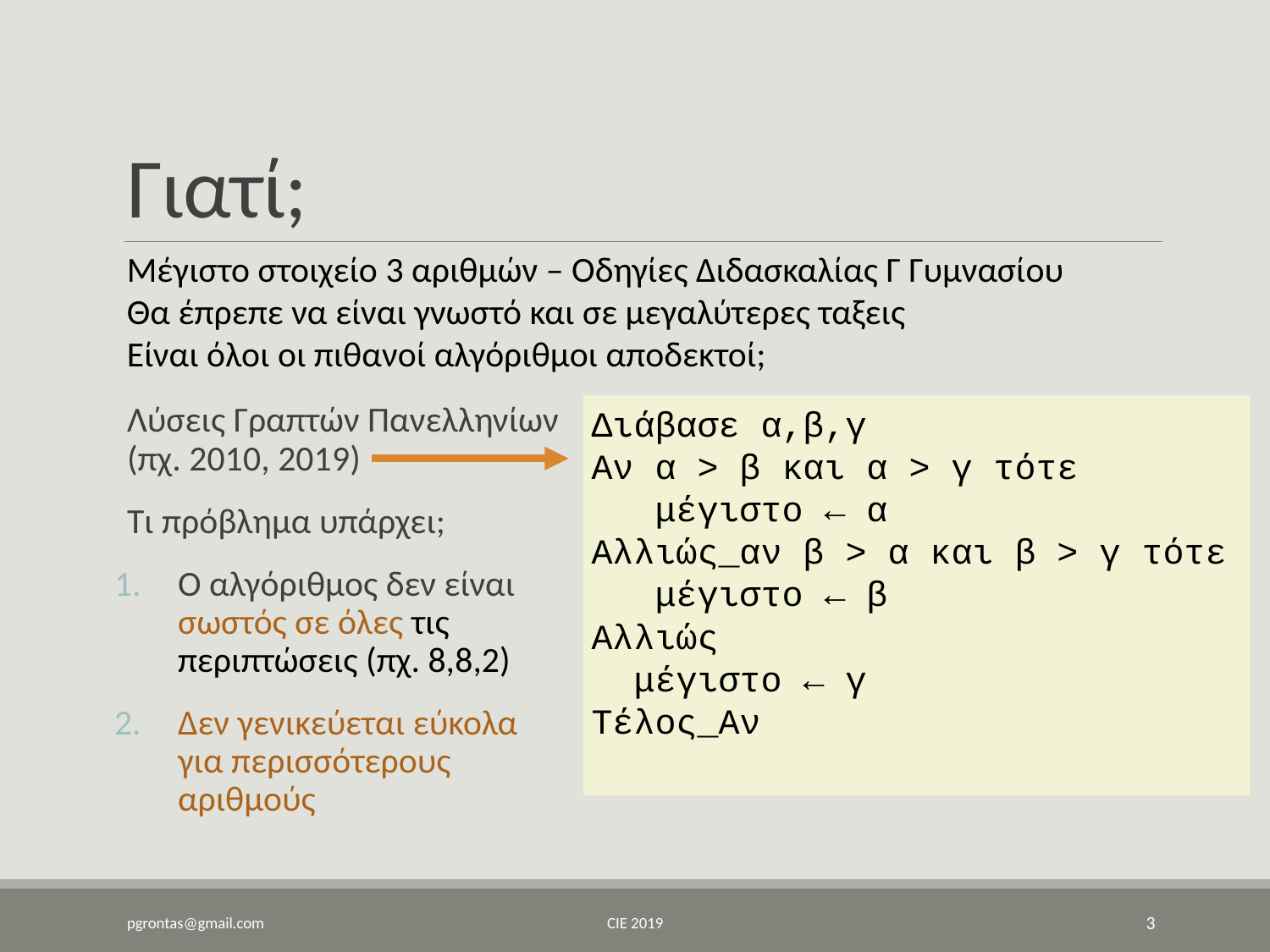

# Γιατί;
Μέγιστο στοιχείο 3 αριθμών – Οδηγίες Διδασκαλίας Γ Γυμνασίου
Θα έπρεπε να είναι γνωστό και σε μεγαλύτερες ταξεις
Είναι όλοι οι πιθανοί αλγόριθμοι αποδεκτοί;
Λύσεις Γραπτών Πανελληνίων (πχ. 2010, 2019)
Τι πρόβλημα υπάρχει;
Ο αλγόριθμος δεν είναι σωστός σε όλες τις περιπτώσεις (πχ. 8,8,2)
Δεν γενικεύεται εύκολα για περισσότερους αριθμούς

Διάβασε α,β,γ
Αν α > β και α > γ τότε
μέγιστο ← α
Αλλιώς_αν β > α και β > γ τότε
μέγιστο ← β
Αλλιώς
  μέγιστο ← γ
Τέλος_Αν
pgrontas@gmail.com
CIE 2019
3